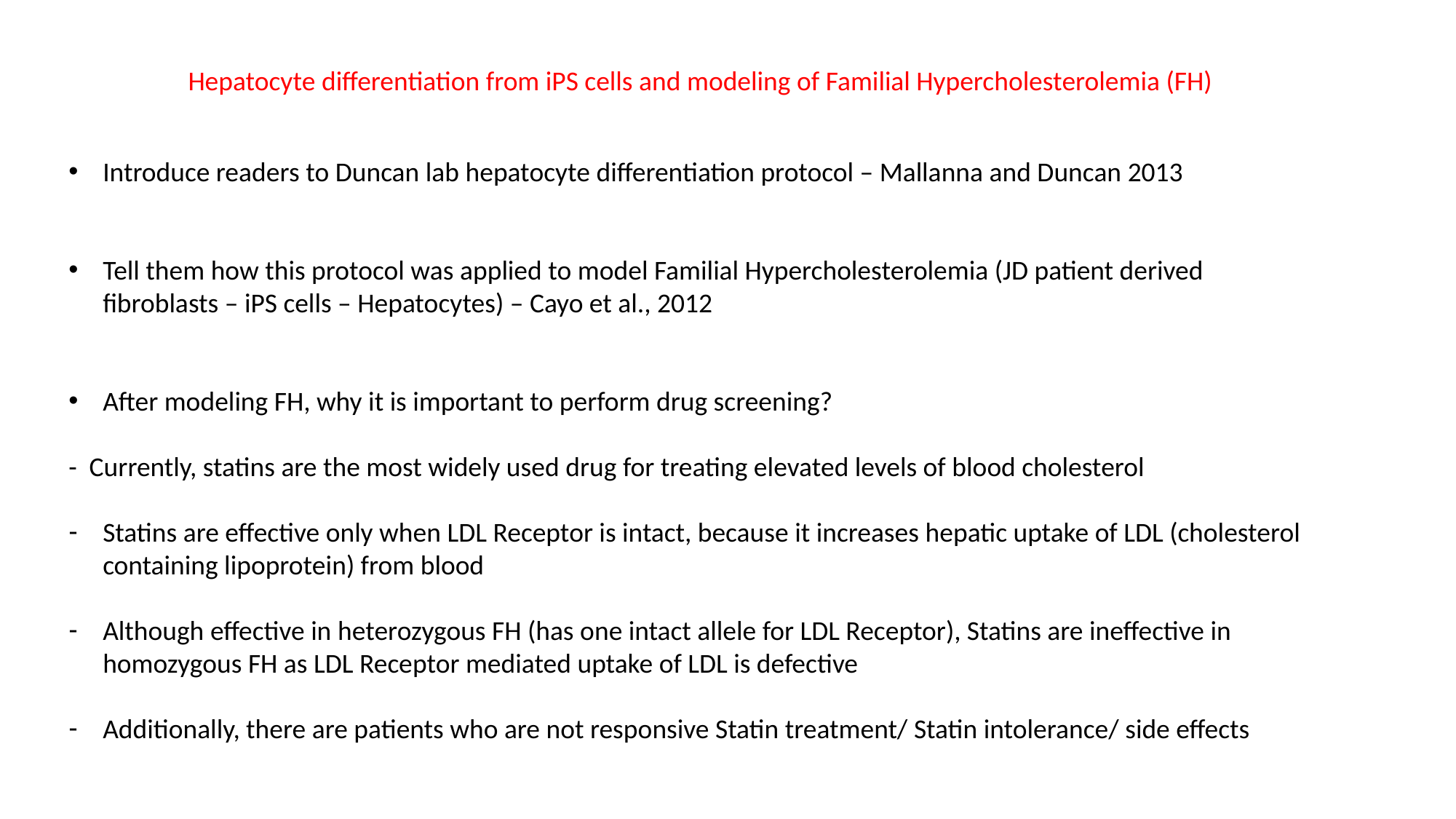

Hepatocyte differentiation from iPS cells and modeling of Familial Hypercholesterolemia (FH)
Introduce readers to Duncan lab hepatocyte differentiation protocol – Mallanna and Duncan 2013

Tell them how this protocol was applied to model Familial Hypercholesterolemia (JD patient derived fibroblasts – iPS cells – Hepatocytes) – Cayo et al., 2012

After modeling FH, why it is important to perform drug screening?

-  Currently, statins are the most widely used drug for treating elevated levels of blood cholesterol

Statins are effective only when LDL Receptor is intact, because it increases hepatic uptake of LDL (cholesterol containing lipoprotein) from blood

Although effective in heterozygous FH (has one intact allele for LDL Receptor), Statins are ineffective in homozygous FH as LDL Receptor mediated uptake of LDL is defective

Additionally, there are patients who are not responsive Statin treatment/ Statin intolerance/ side effects